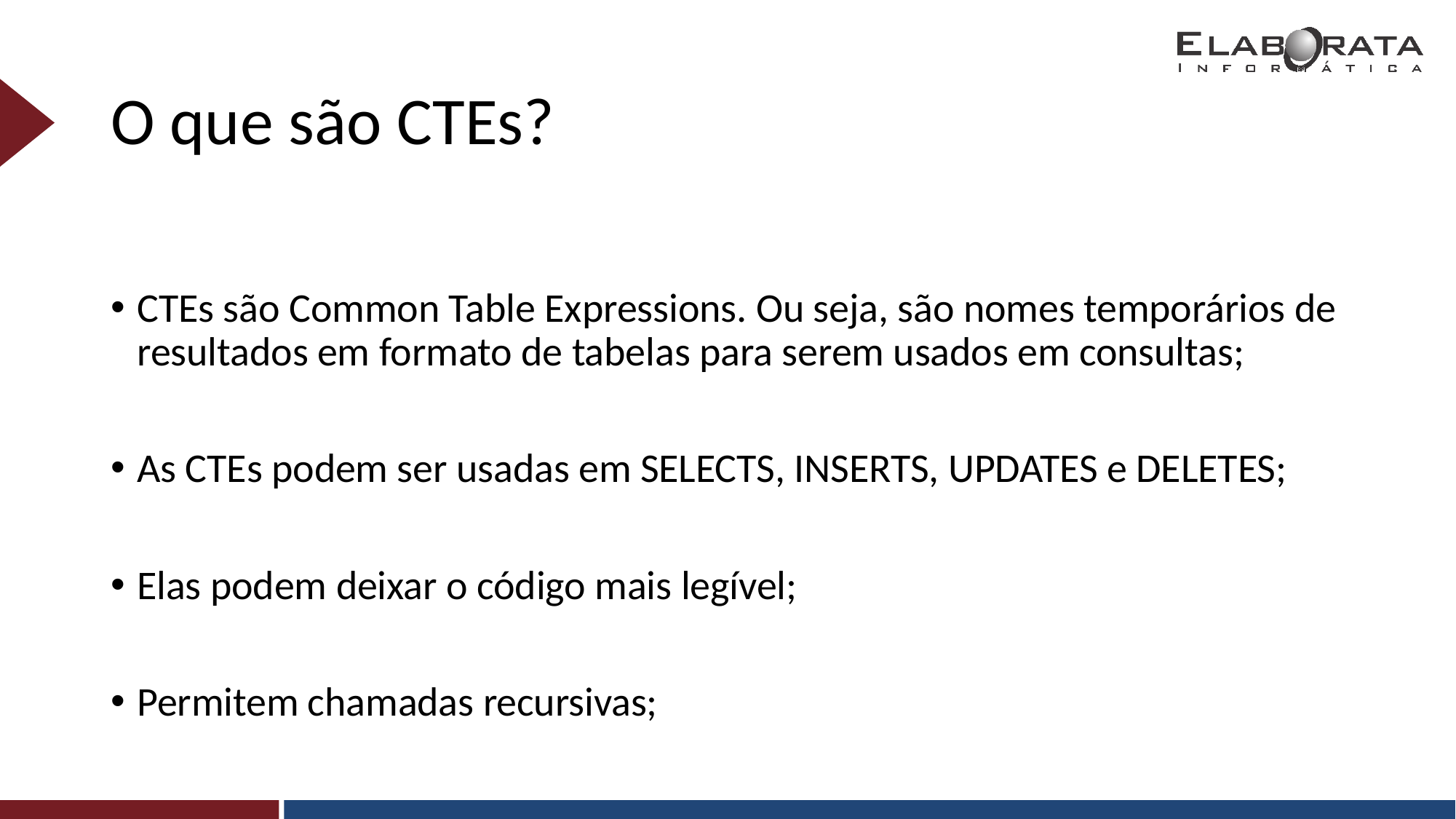

# O que são CTEs?

CTEs são Common Table Expressions. Ou seja, são nomes temporários de resultados em formato de tabelas para serem usados em consultas;

As CTEs podem ser usadas em SELECTS, INSERTS, UPDATES e DELETES;

Elas podem deixar o código mais legível;

Permitem chamadas recursivas;